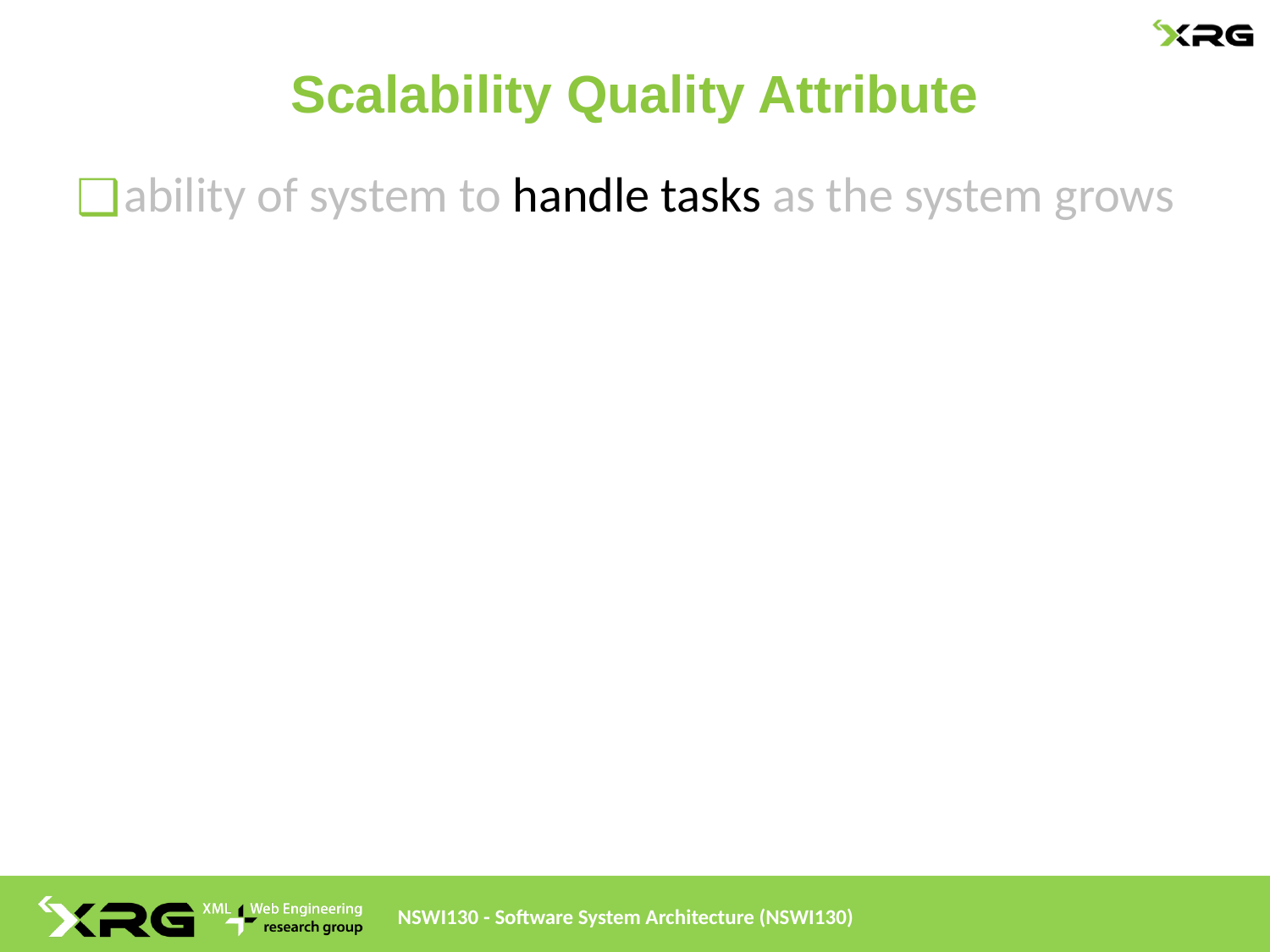

# Scalability Quality Attribute
ability of system to handle tasks as the system grows
NSWI130 - Software System Architecture (NSWI130)